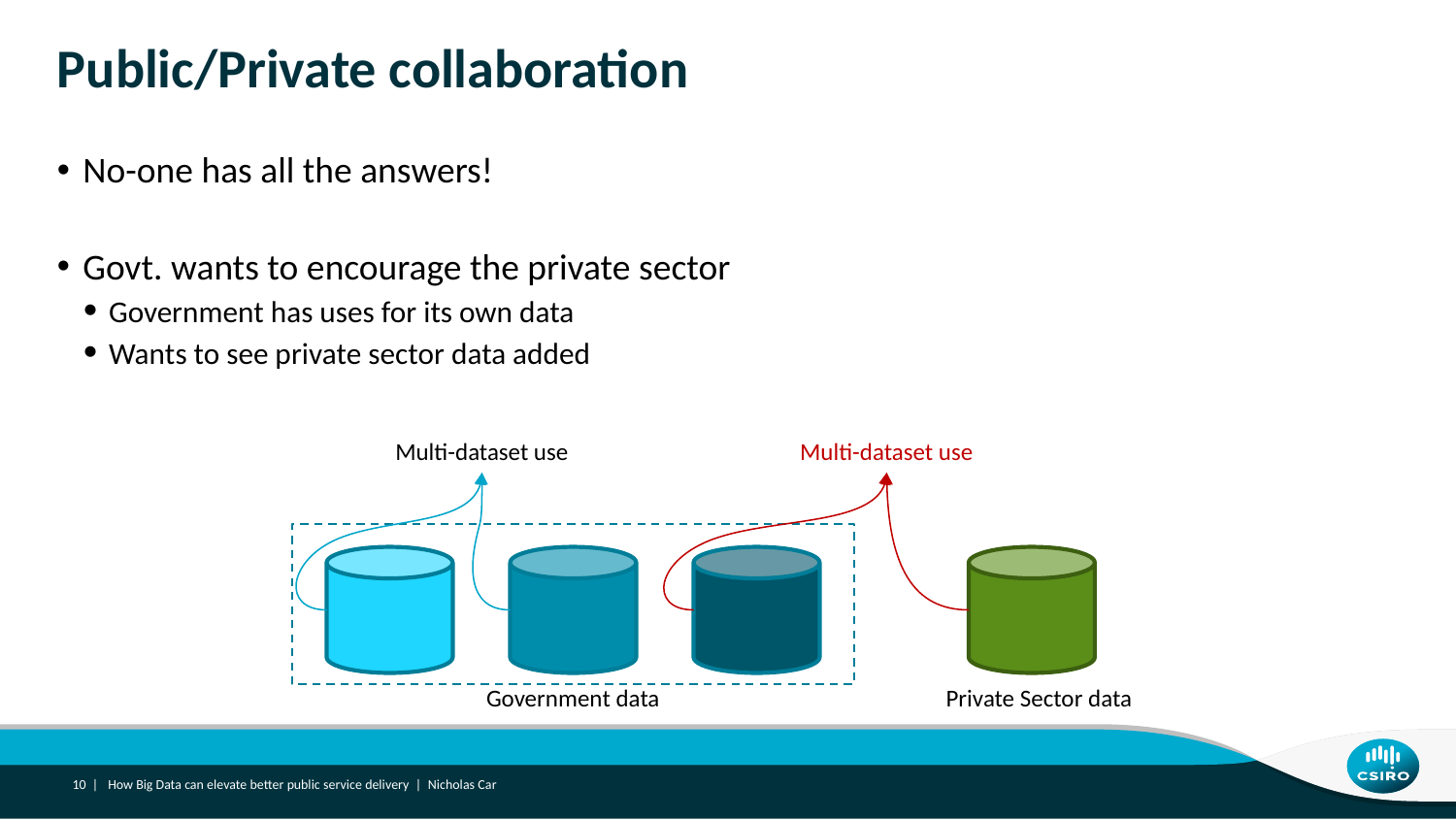

# Public/Private collaboration
No-one has all the answers!

Govt. wants to encourage the private sector
Government has uses for its own data
Wants to see private sector data added

Multi-dataset use
Multi-dataset use

Government data
Private Sector data
10  |
How Big Data can elevate better public service delivery  |  Nicholas Car